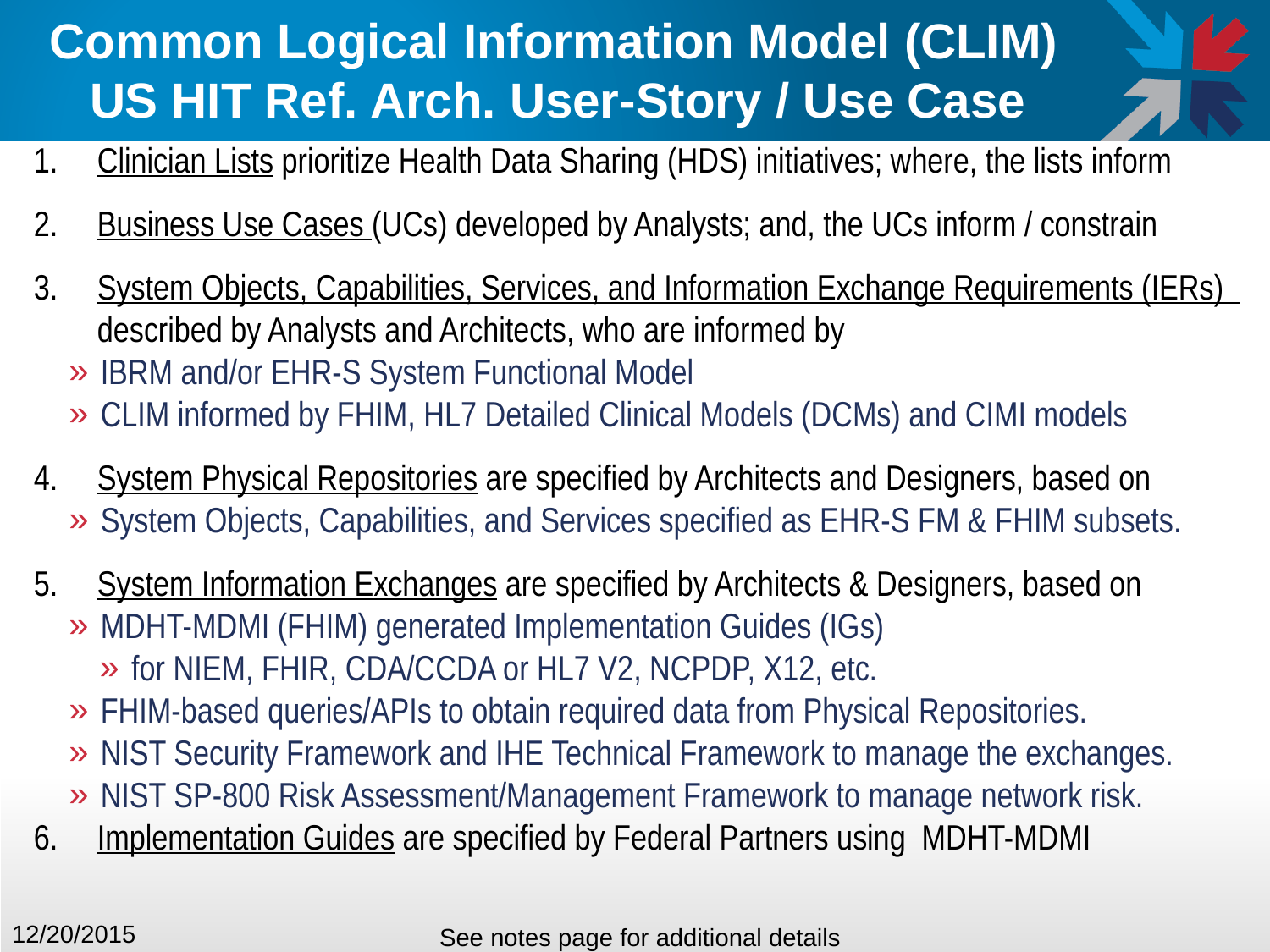

# Common Logical Information Model (CLIM) US HIT Ref. Arch. User-Story / Use Case
Clinician Lists prioritize Health Data Sharing (HDS) initiatives; where, the lists inform
Business Use Cases (UCs) developed by Analysts; and, the UCs inform / constrain
System Objects, Capabilities, Services, and Information Exchange Requirements (IERs)   described by Analysts and Architects, who are informed by
IBRM and/or EHR-S System Functional Model
CLIM informed by FHIM, HL7 Detailed Clinical Models (DCMs) and CIMI models
System Physical Repositories are specified by Architects and Designers, based on
System Objects, Capabilities, and Services specified as EHR-S FM & FHIM subsets.
System Information Exchanges are specified by Architects & Designers, based on
MDHT-MDMI (FHIM) generated Implementation Guides (IGs)
for NIEM, FHIR, CDA/CCDA or HL7 V2, NCPDP, X12, etc.
FHIM-based queries/APIs to obtain required data from Physical Repositories.
NIST Security Framework and IHE Technical Framework to manage the exchanges.
NIST SP-800 Risk Assessment/Management Framework to manage network risk.
Implementation Guides are specified by Federal Partners using  MDHT-MDMI
12/20/2015
See notes page for additional details
5